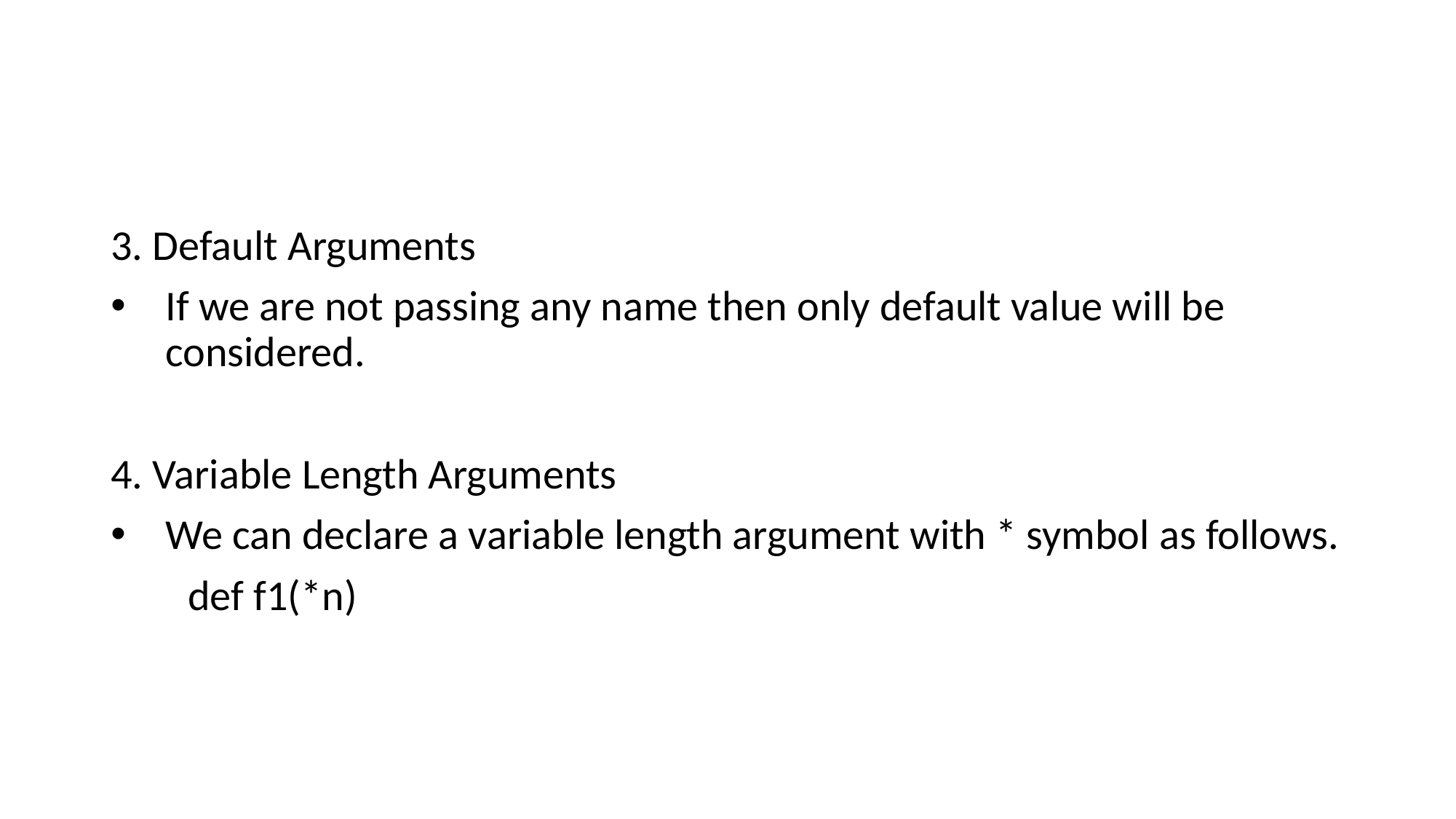

#
3. Default Arguments
If we are not passing any name then only default value will be considered.

4. Variable Length Arguments
We can declare a variable length argument with * symbol as follows.
        def f1(*n)